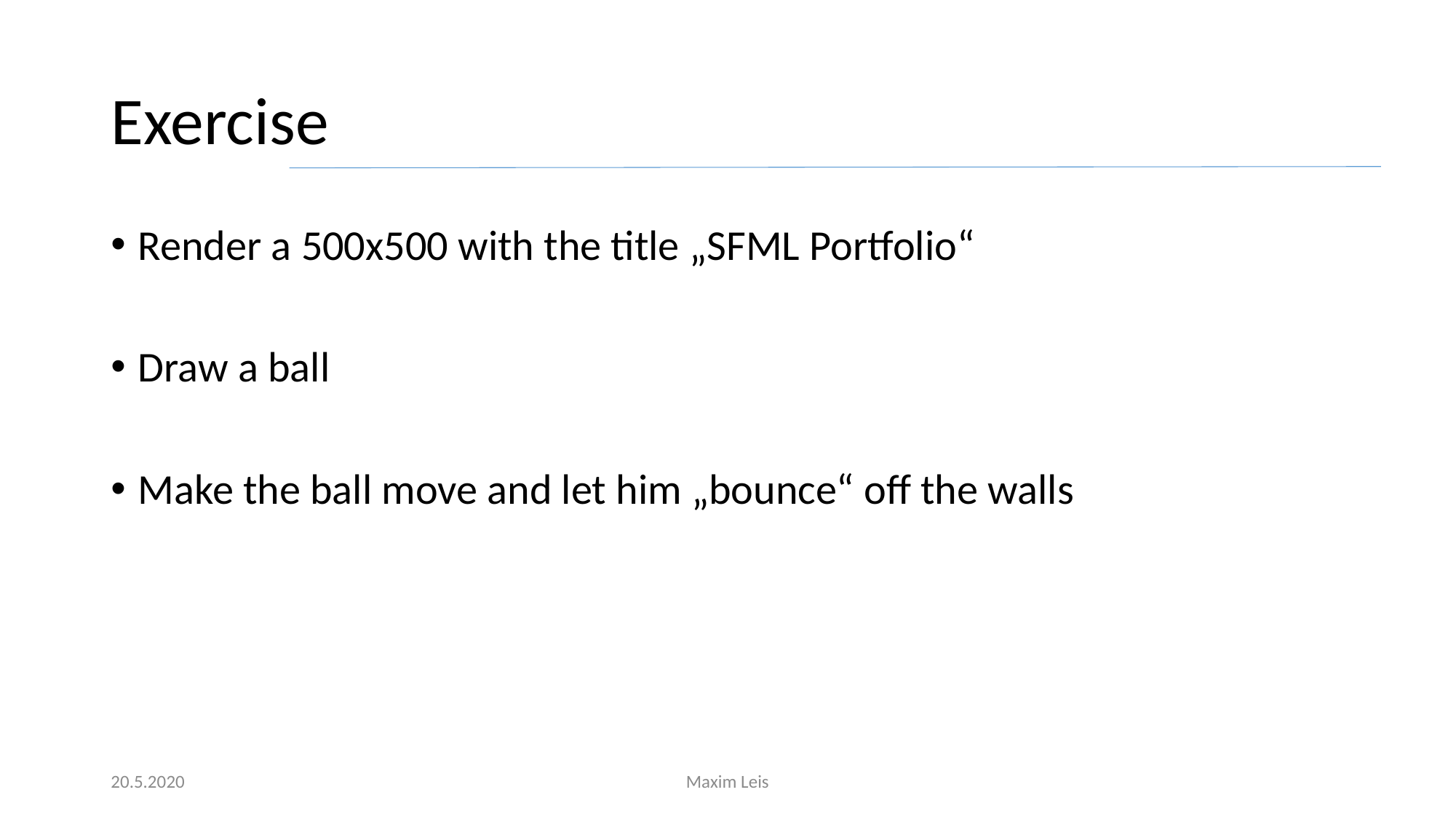

# Exercise
Render a 500x500 with the title „SFML Portfolio“

Draw a ball

Make the ball move and let him „bounce“ off the walls
20.5.2020
Maxim Leis
11